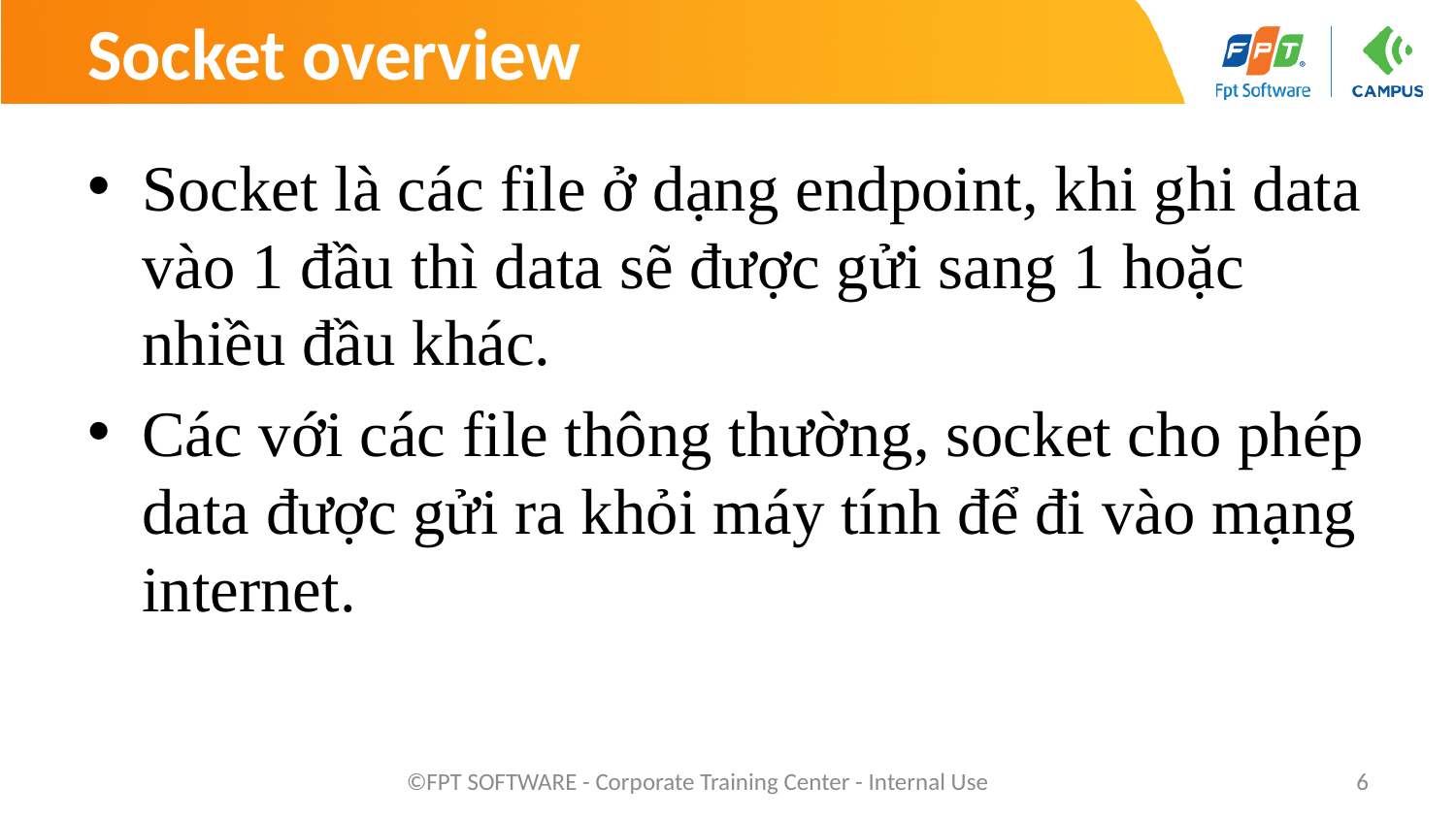

# Socket overview
Socket là các file ở dạng endpoint, khi ghi data vào 1 đầu thì data sẽ được gửi sang 1 hoặc nhiều đầu khác.
Các với các file thông thường, socket cho phép data được gửi ra khỏi máy tính để đi vào mạng internet.
©FPT SOFTWARE - Corporate Training Center - Internal Use
6